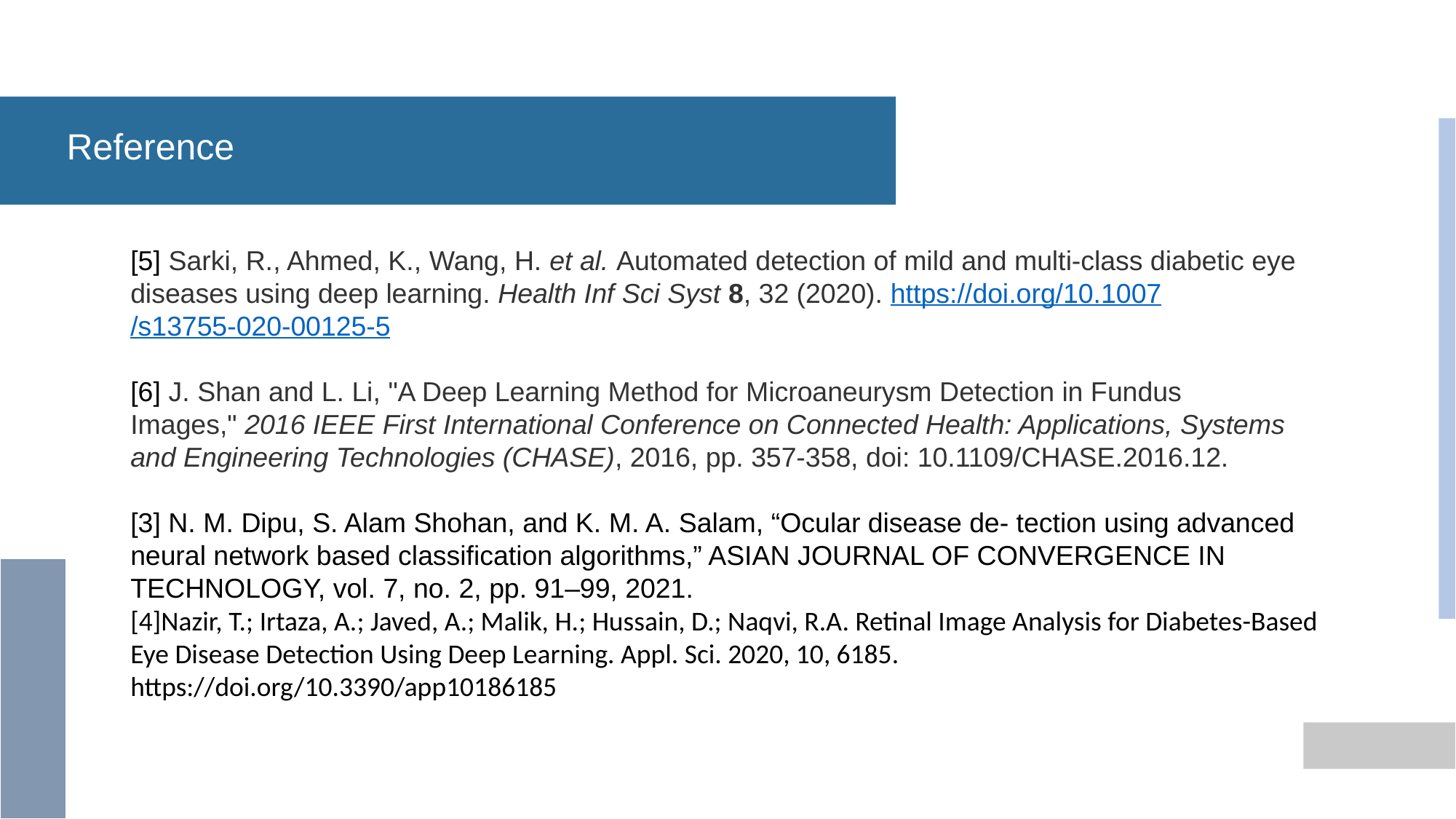

Reference

[5] Sarki, R., Ahmed, K., Wang, H. et al. Automated detection of mild and multi-class diabetic eye diseases using deep learning. Health Inf Sci Syst 8, 32 (2020). https://doi.org/10.1007/s13755-020-00125-5
[6] J. Shan and L. Li, "A Deep Learning Method for Microaneurysm Detection in Fundus Images," 2016 IEEE First International Conference on Connected Health: Applications, Systems and Engineering Technologies (CHASE), 2016, pp. 357-358, doi: 10.1109/CHASE.2016.12.

[3] N. M. Dipu, S. Alam Shohan, and K. M. A. Salam, “Ocular disease de- tection using advanced neural network based classification algorithms,” ASIAN JOURNAL OF CONVERGENCE IN TECHNOLOGY, vol. 7, no. 2, pp. 91–99, 2021.
[4]Nazir, T.; Irtaza, A.; Javed, A.; Malik, H.; Hussain, D.; Naqvi, R.A. Retinal Image Analysis for Diabetes-Based Eye Disease Detection Using Deep Learning. Appl. Sci. 2020, 10, 6185. https://doi.org/10.3390/app10186185